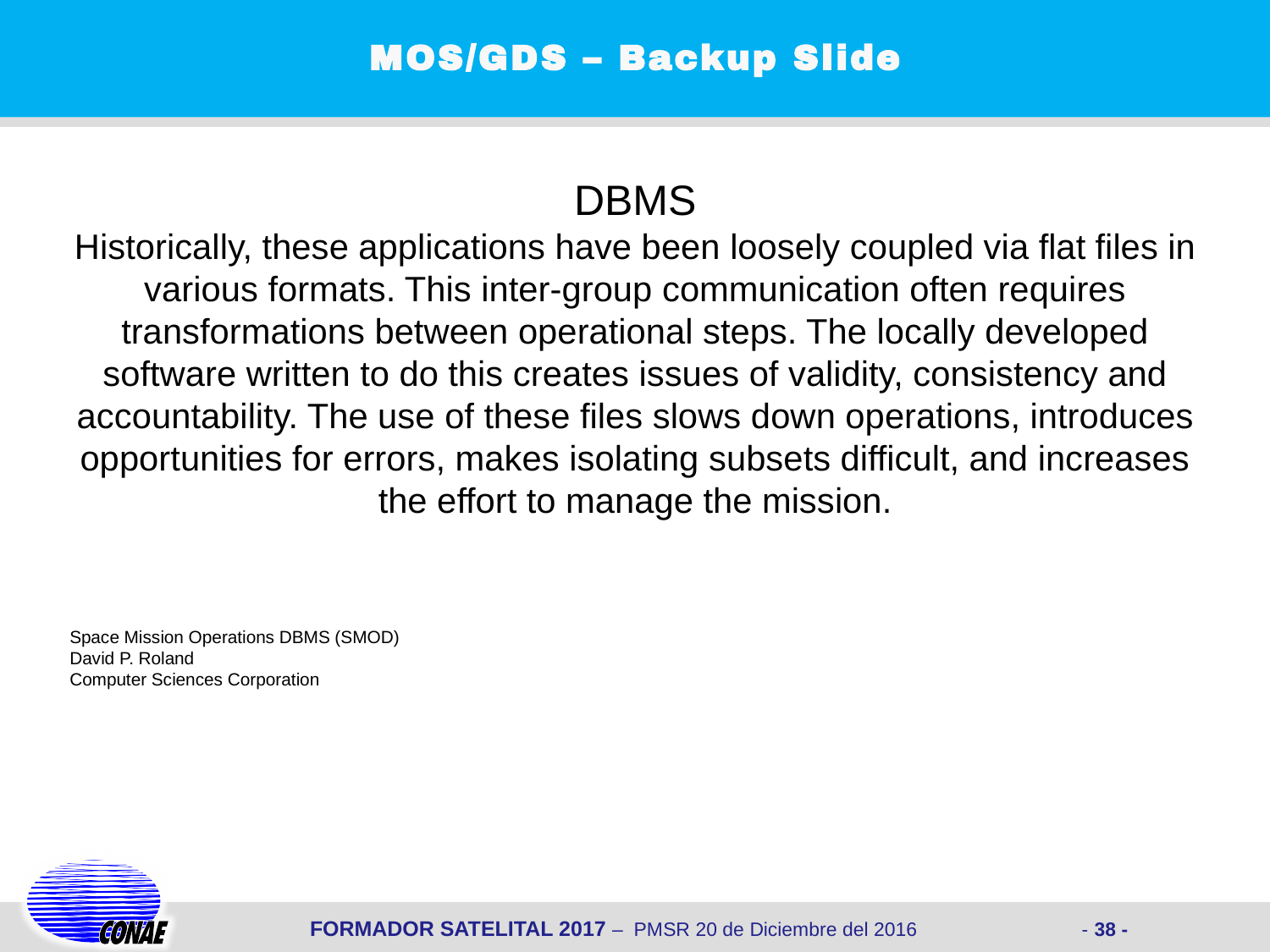

MOS/GDS – Backup Slide

DBMS
Historically, these applications have been loosely coupled via flat files in various formats. This inter-group communication often requires transformations between operational steps. The locally developed software written to do this creates issues of validity, consistency and accountability. The use of these files slows down operations, introduces opportunities for errors, makes isolating subsets difficult, and increases the effort to manage the mission.

Space Mission Operations DBMS (SMOD)
David P. Roland
Computer Sciences Corporation